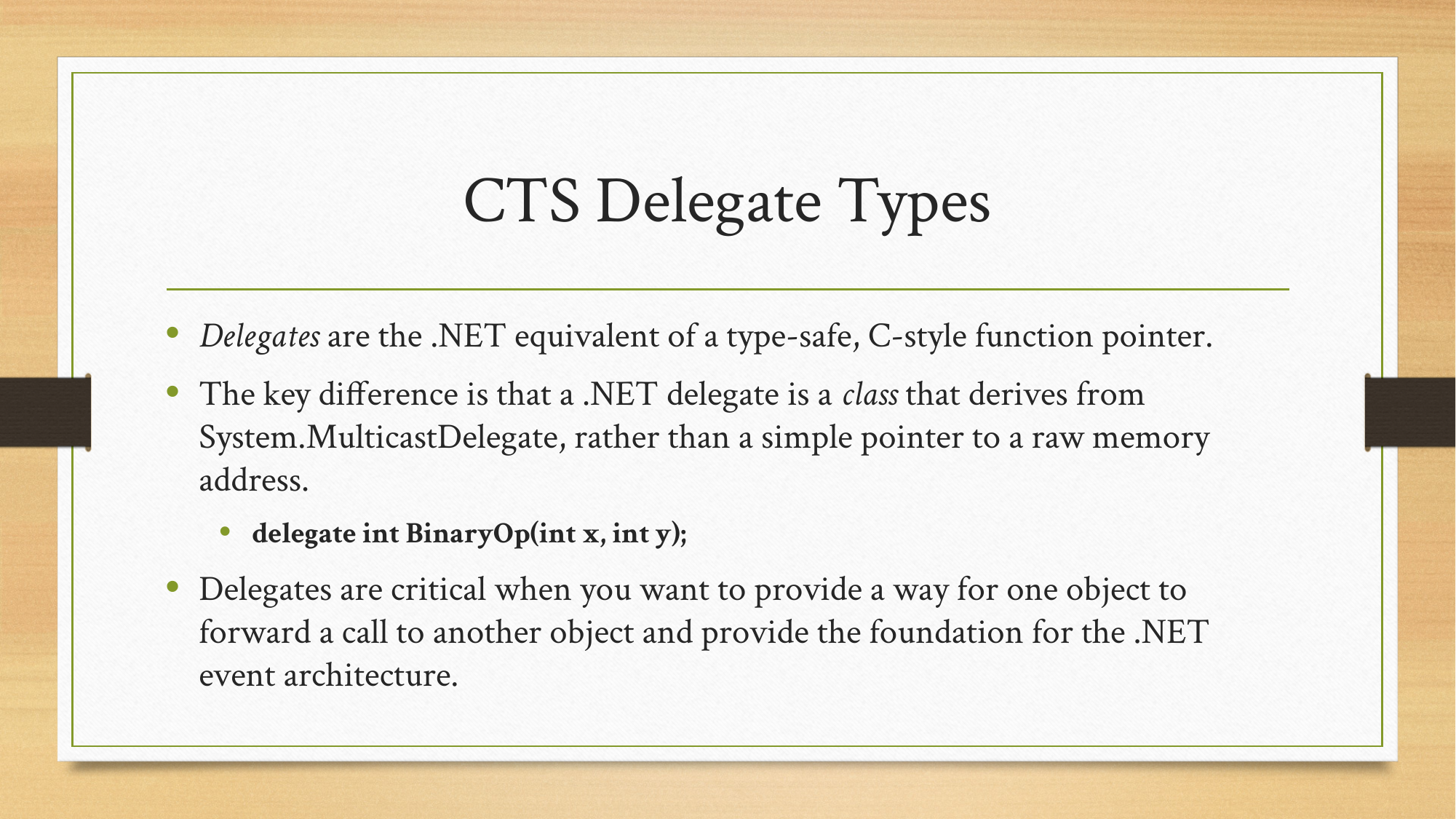

# CTS Delegate Types
Delegates are the .NET equivalent of a type-safe, C-style function pointer.
The key difference is that a .NET delegate is a class that derives from System.MulticastDelegate, rather than a simple pointer to a raw memory address.
delegate int BinaryOp(int x, int y);
Delegates are critical when you want to provide a way for one object to forward a call to another object and provide the foundation for the .NET event architecture.